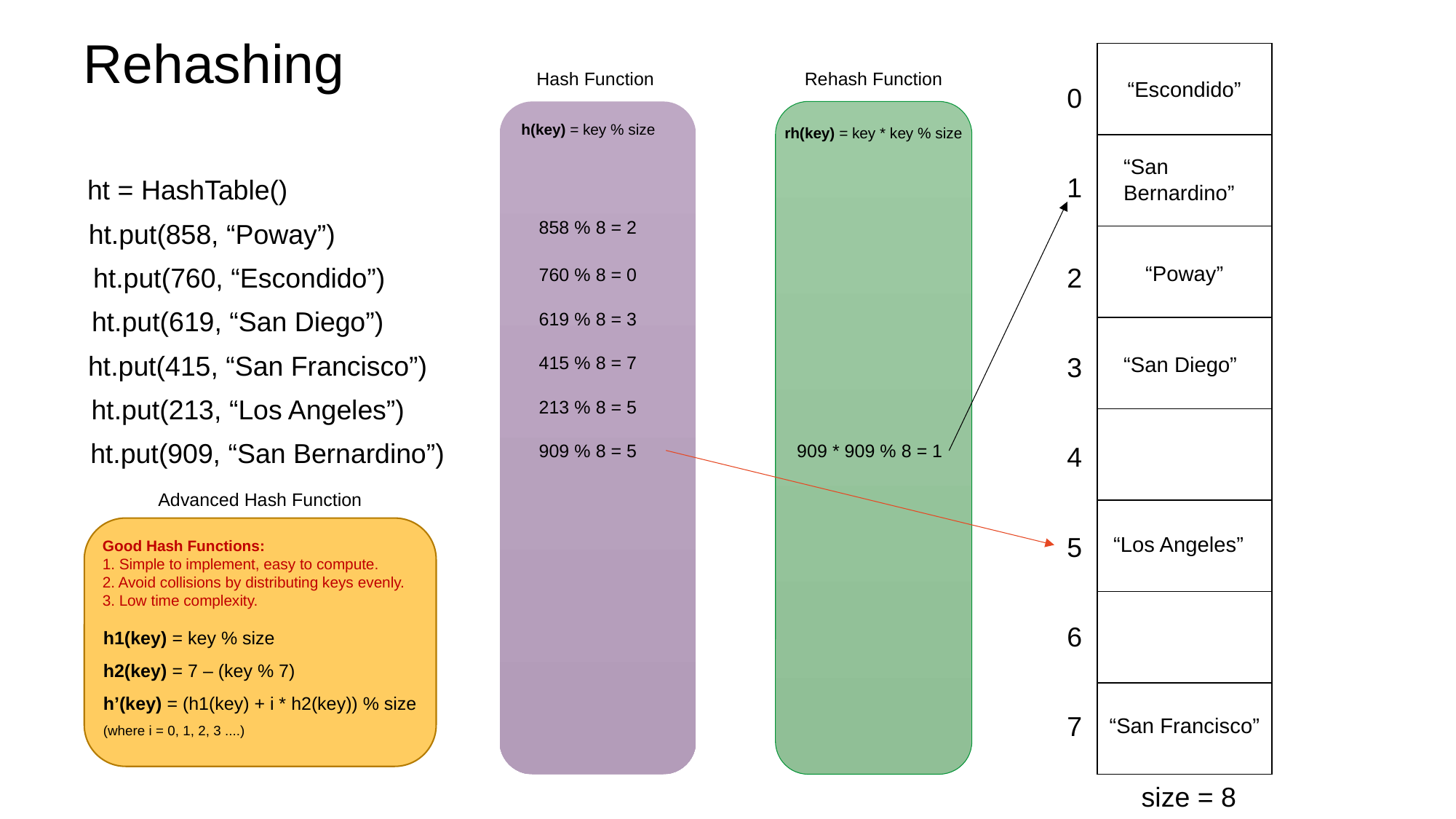

Rehashing
|  |
| --- |
|  |
|  |
|  |
|  |
|  |
|  |
|  |
Hash Function
Rehash Function
“Escondido”

0

1

2

3

4

5

6

7

h(key) = key % size
rh(key) = key * key % size
“San   Bernardino”

ht = HashTable()
858 % 8 = 2
ht.put(858, “Poway”)
“Poway”
ht.put(760, “Escondido”)
760 % 8 = 0
ht.put(619, “San Diego”)
619 % 8 = 3
ht.put(415, “San Francisco”)
415 % 8 = 7
“San Diego”

ht.put(213, “Los Angeles”)
213 % 8 = 5
ht.put(909, “San Bernardino”)
909 % 8 = 5
909 * 909 % 8 = 1
Advanced Hash Function

“Los Angeles”

Good Hash Functions:
1. Simple to implement, easy to compute.
2. Avoid collisions by distributing keys evenly.
3. Low time complexity.
h1(key) = key % size
h2(key) = 7 – (key % 7)
h’(key) = (h1(key) + i * h2(key)) % size
(where i = 0, 1, 2, 3 ....)
“San Francisco”

size = 8